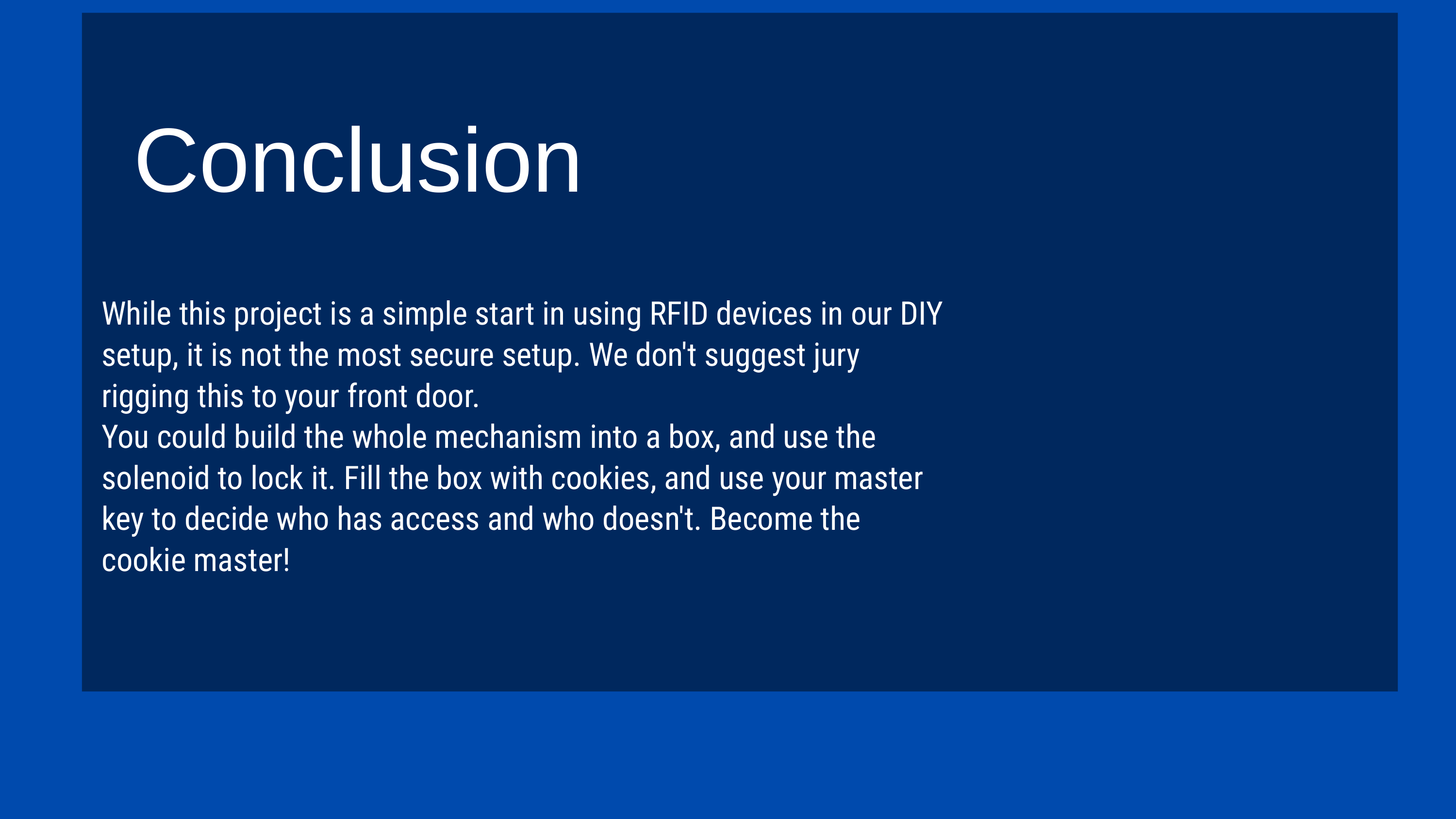

Conclusion
While this project is a simple start in using RFID devices in our DIY setup, it is not the most secure setup. We don't suggest jury rigging this to your front door.
You could build the whole mechanism into a box, and use the solenoid to lock it. Fill the box with cookies, and use your master key to decide who has access and who doesn't. Become the cookie master!